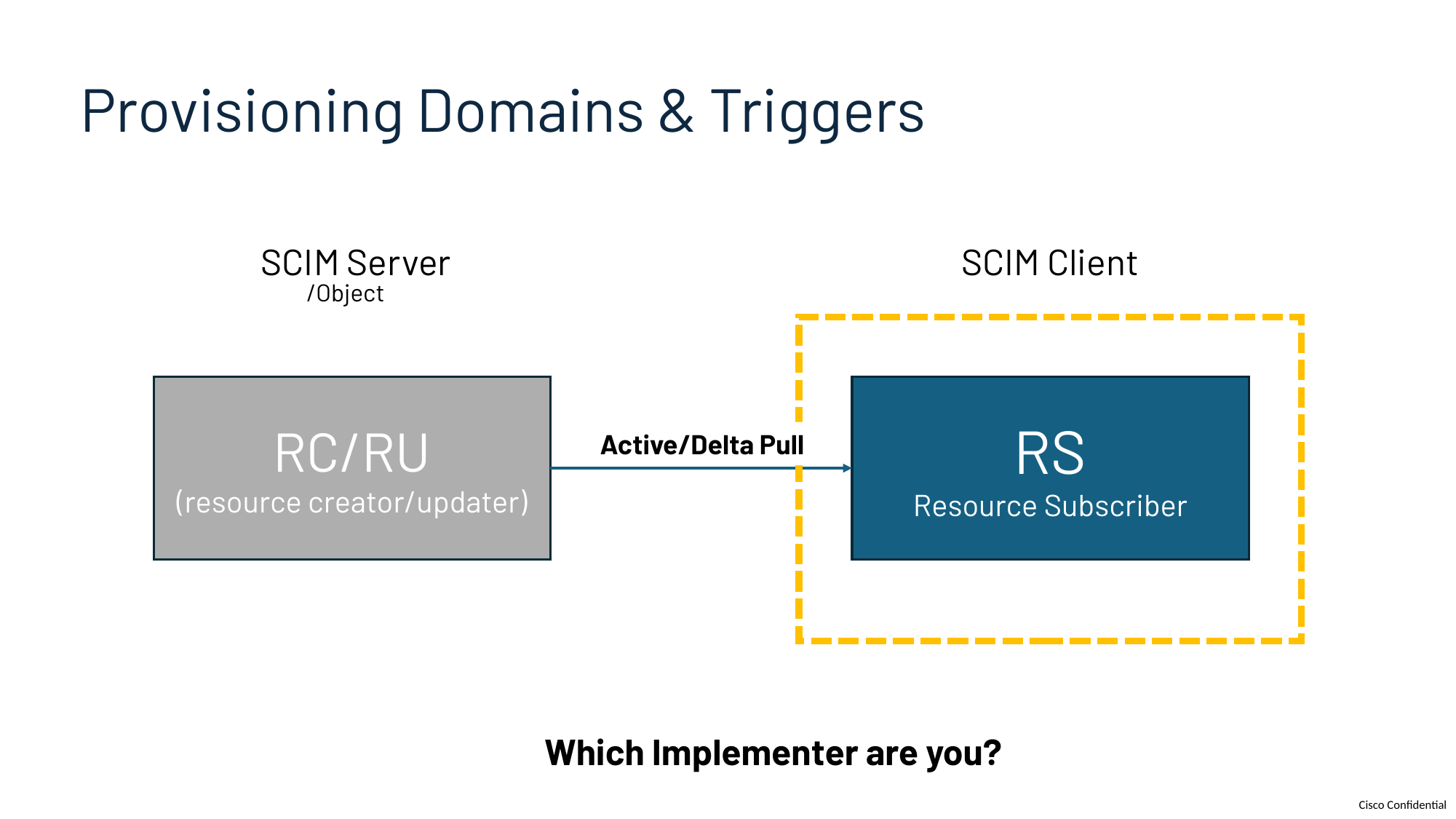

# Provisioning Domains & Triggers
SCIM Server
/Object
SCIM Client

RC/RU
(resource creator/updater)
RS
Resource Subscriber
Active/Delta Pull
Which Implementer are you?